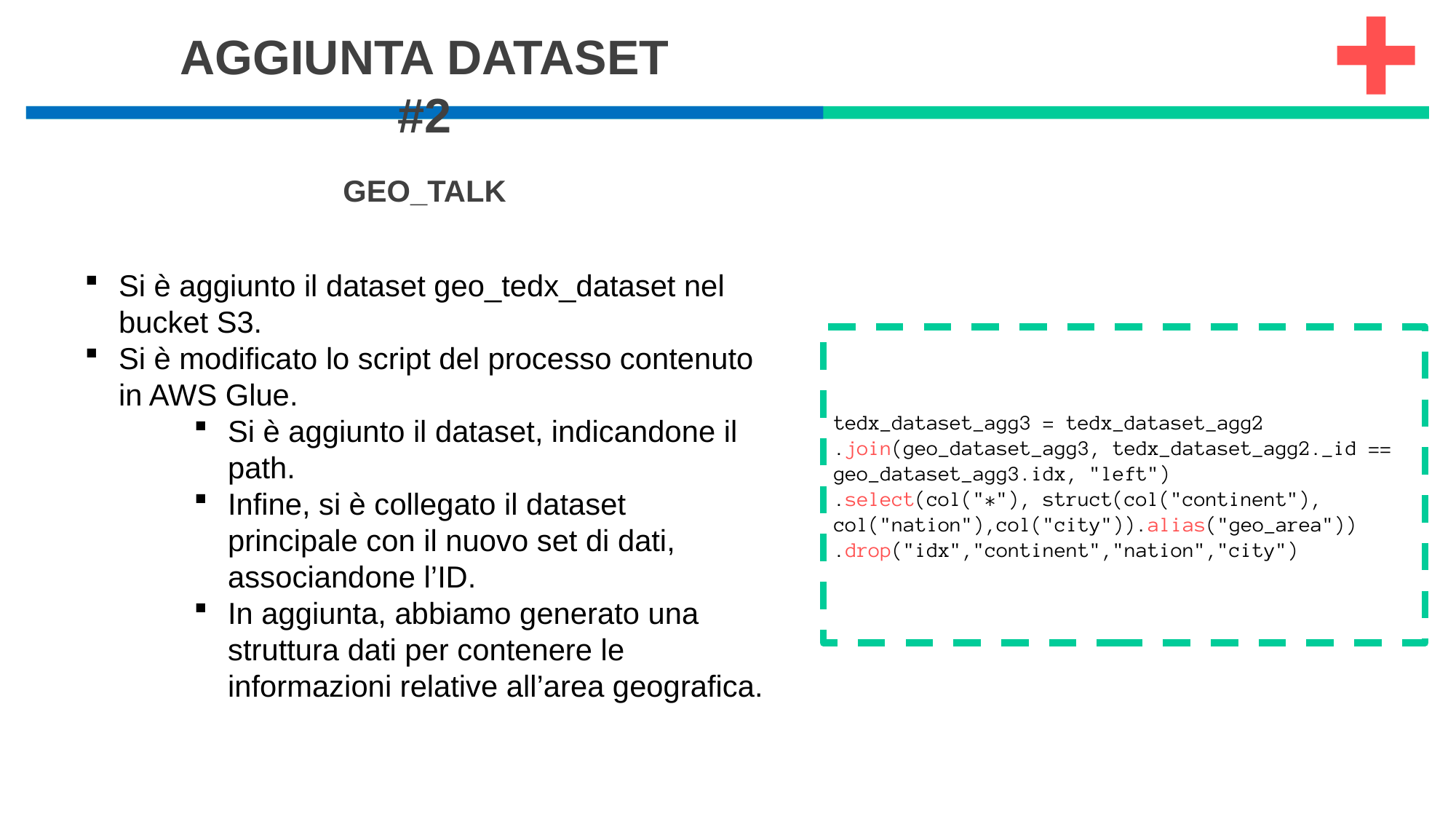

AGGIUNTA DATASET #2

GEO_TALK
Si è aggiunto il dataset geo_tedx_dataset nel bucket S3.
Si è modificato lo script del processo contenuto in AWS Glue.
Si è aggiunto il dataset, indicandone il path.
Infine, si è collegato il dataset principale con il nuovo set di dati, associandone l’ID.
In aggiunta, abbiamo generato una struttura dati per contenere le informazioni relative all’area geografica.

tedx_dataset_agg3 = tedx_dataset_agg2
.join(geo_dataset_agg3, tedx_dataset_agg2._id == geo_dataset_agg3.idx, "left")
.select(col("*"), struct(col("continent"),
col("nation"),col("city")).alias("geo_area"))
.drop("idx","continent","nation","city")